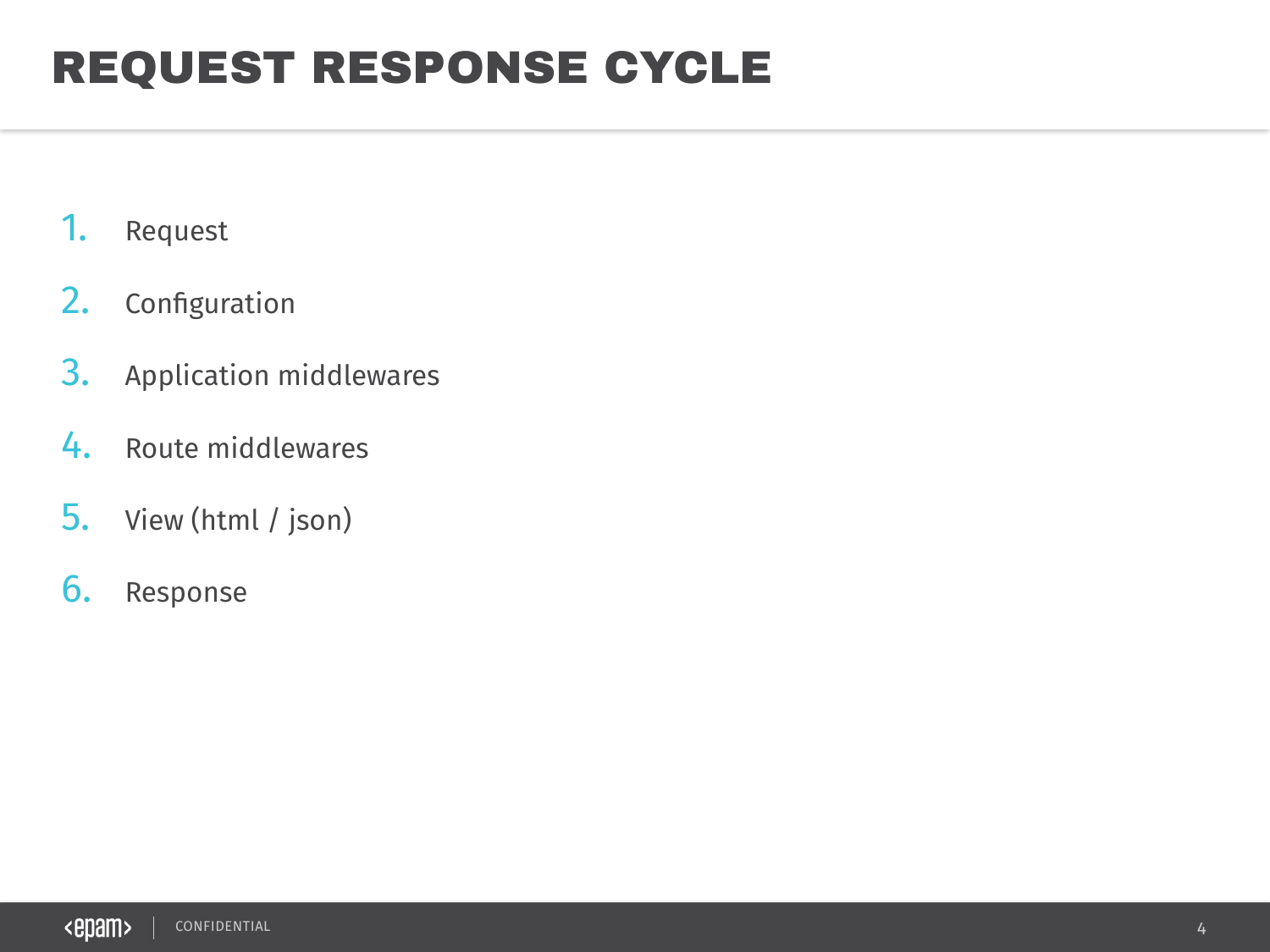

REQUEST RESPONSE CYCLE
Request
Configuration
Application middlewares
Route middlewares
View (html / json)
Response